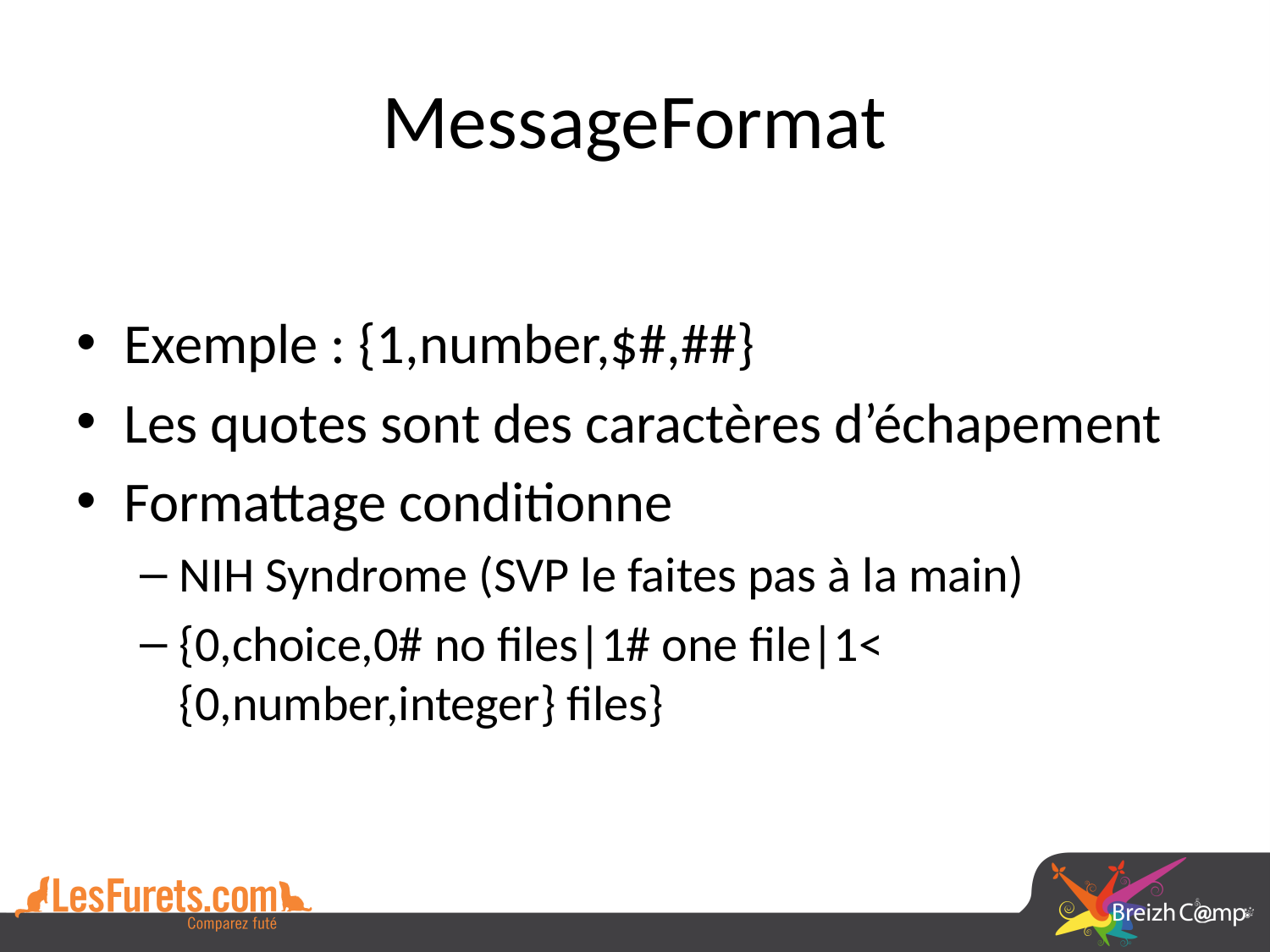

# MessageFormat

Exemple : {1,number,$#,##}
Les quotes sont des caractères d’échapement
Formattage conditionne
NIH Syndrome (SVP le faites pas à la main)
{0,choice,0# no files|1# one file|1< {0,number,integer} files}